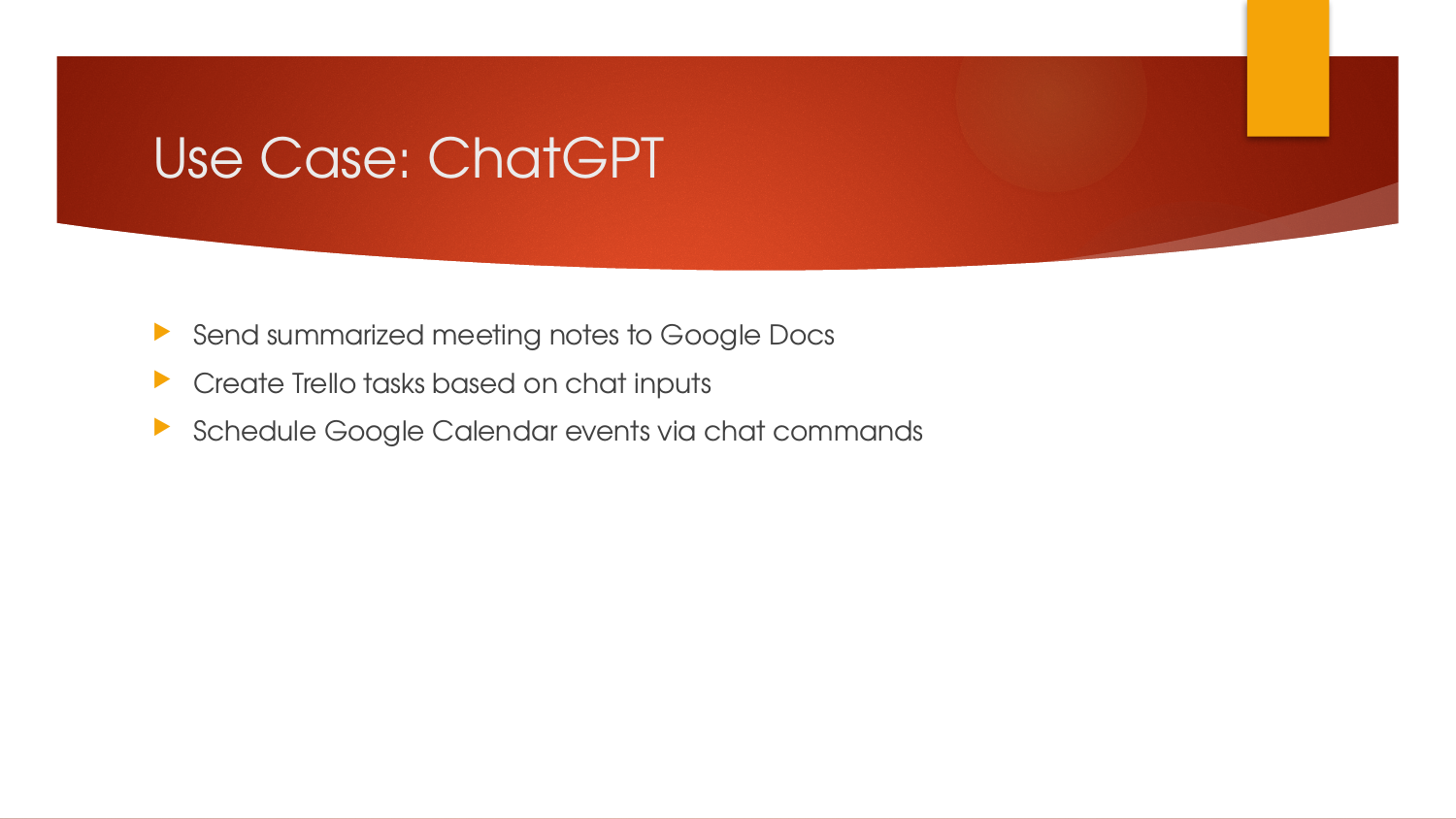

# Use Case: ChatGPT
Send summarized meeting notes to Google Docs
Create Trello tasks based on chat inputs
Schedule Google Calendar events via chat commands